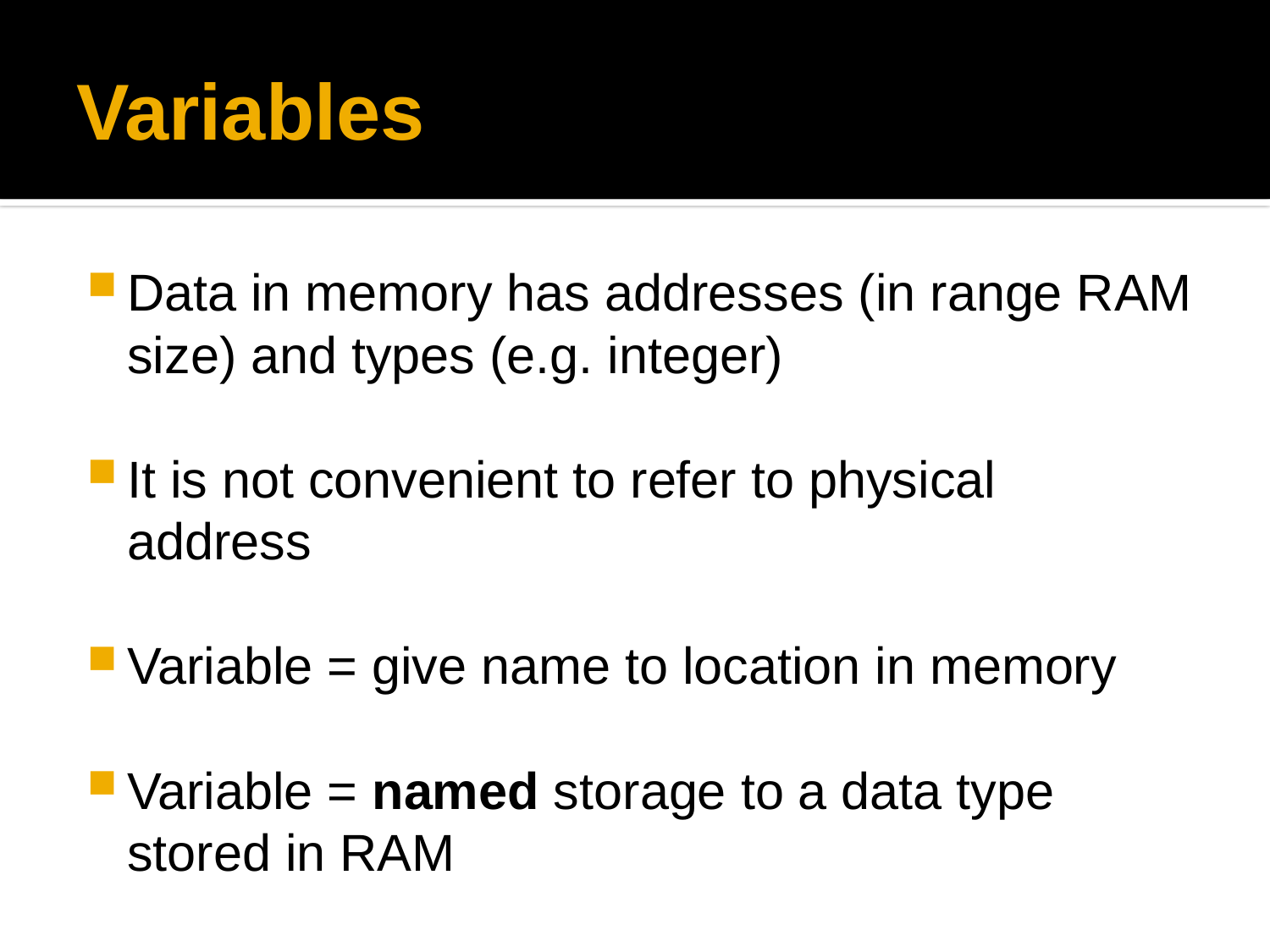

# Variables
Data in memory has addresses (in range RAM size) and types (e.g. integer)

It is not convenient to refer to physical address

Variable = give name to location in memory

Variable = named storage to a data type stored in RAM